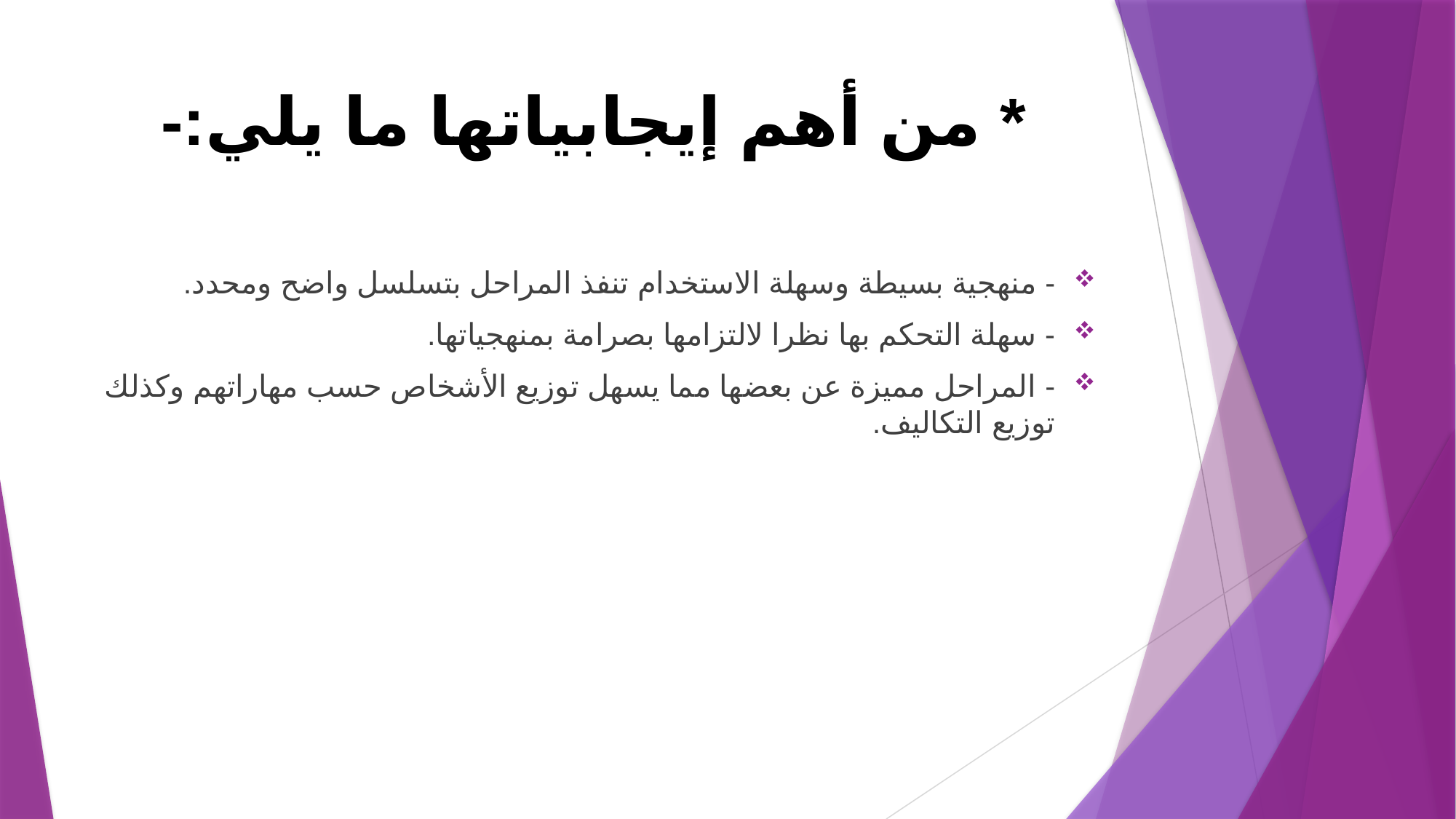

# * من أهم إيجابياتها ما يلي:-
- منهجية بسيطة وسهلة الاستخدام تنفذ المراحل بتسلسل واضح ومحدد.
- سهلة التحكم بها نظرا لالتزامها بصرامة بمنهجياتها.
- المراحل مميزة عن بعضها مما يسهل توزيع الأشخاص حسب مهاراتهم وكذلك توزيع التكاليف.